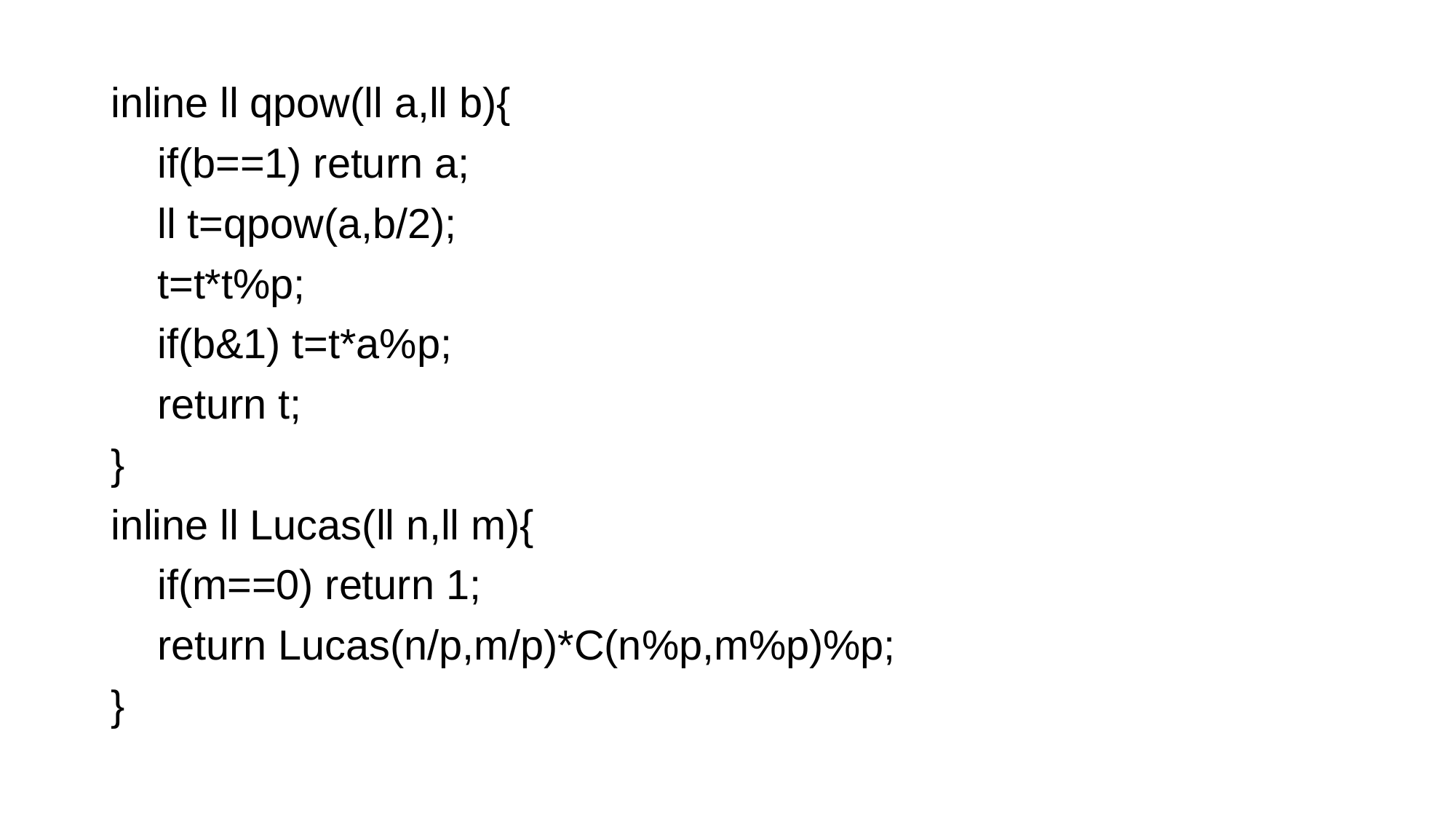

inline ll qpow(ll a,ll b){
    if(b==1) return a;
    ll t=qpow(a,b/2);
    t=t*t%p;
    if(b&1) t=t*a%p;
    return t;
}
inline ll Lucas(ll n,ll m){
    if(m==0) return 1;
    return Lucas(n/p,m/p)*C(n%p,m%p)%p;
}